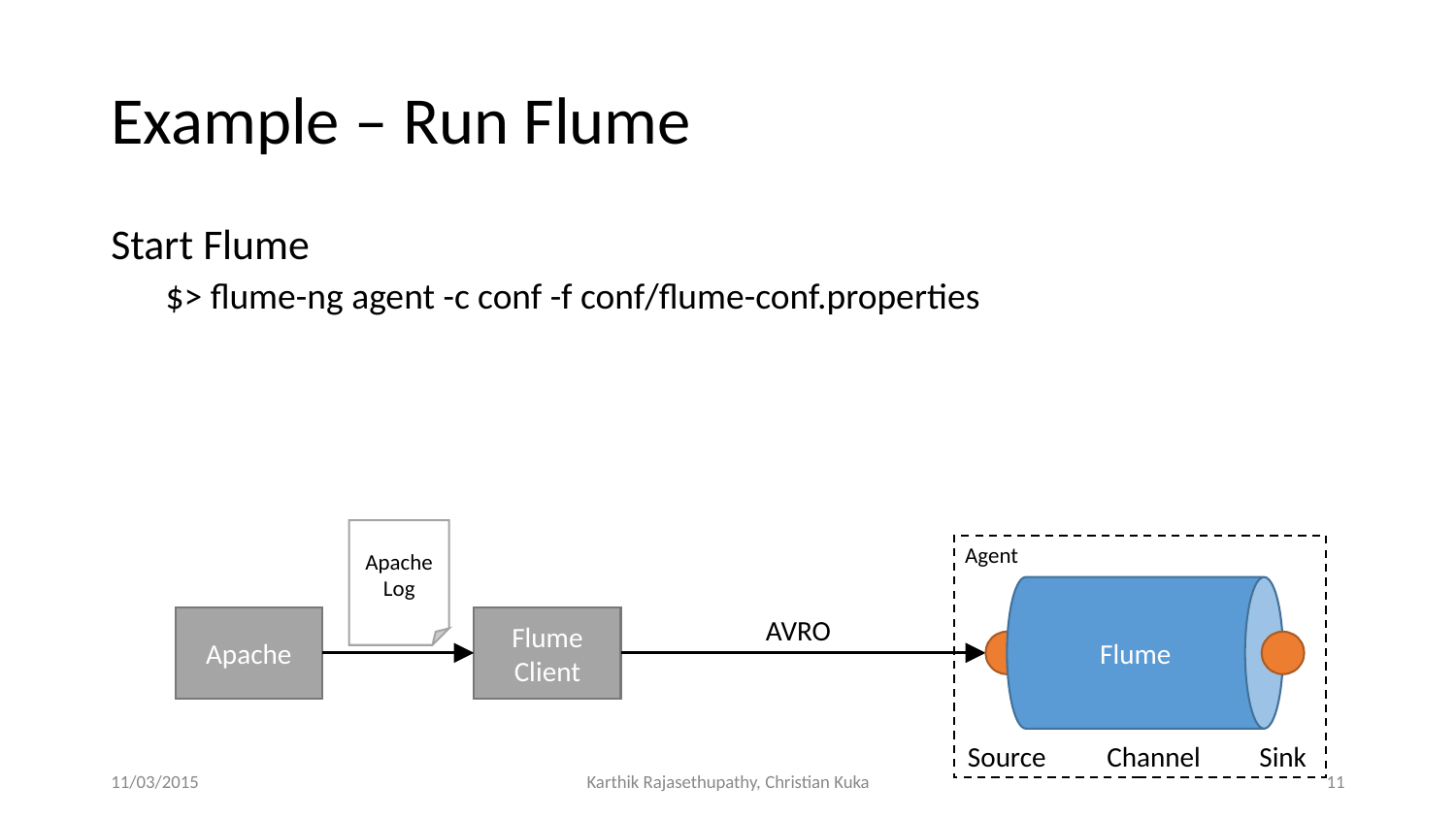

# Example – Run Flume
Start Flume
$> flume-ng agent -c conf -f conf/flume-conf.properties

Apache Log
Agent
Flume
Apache
Flume Client
AVRO

Channel
Source
Sink
11/03/2015
Karthik Rajasethupathy, Christian Kuka
11